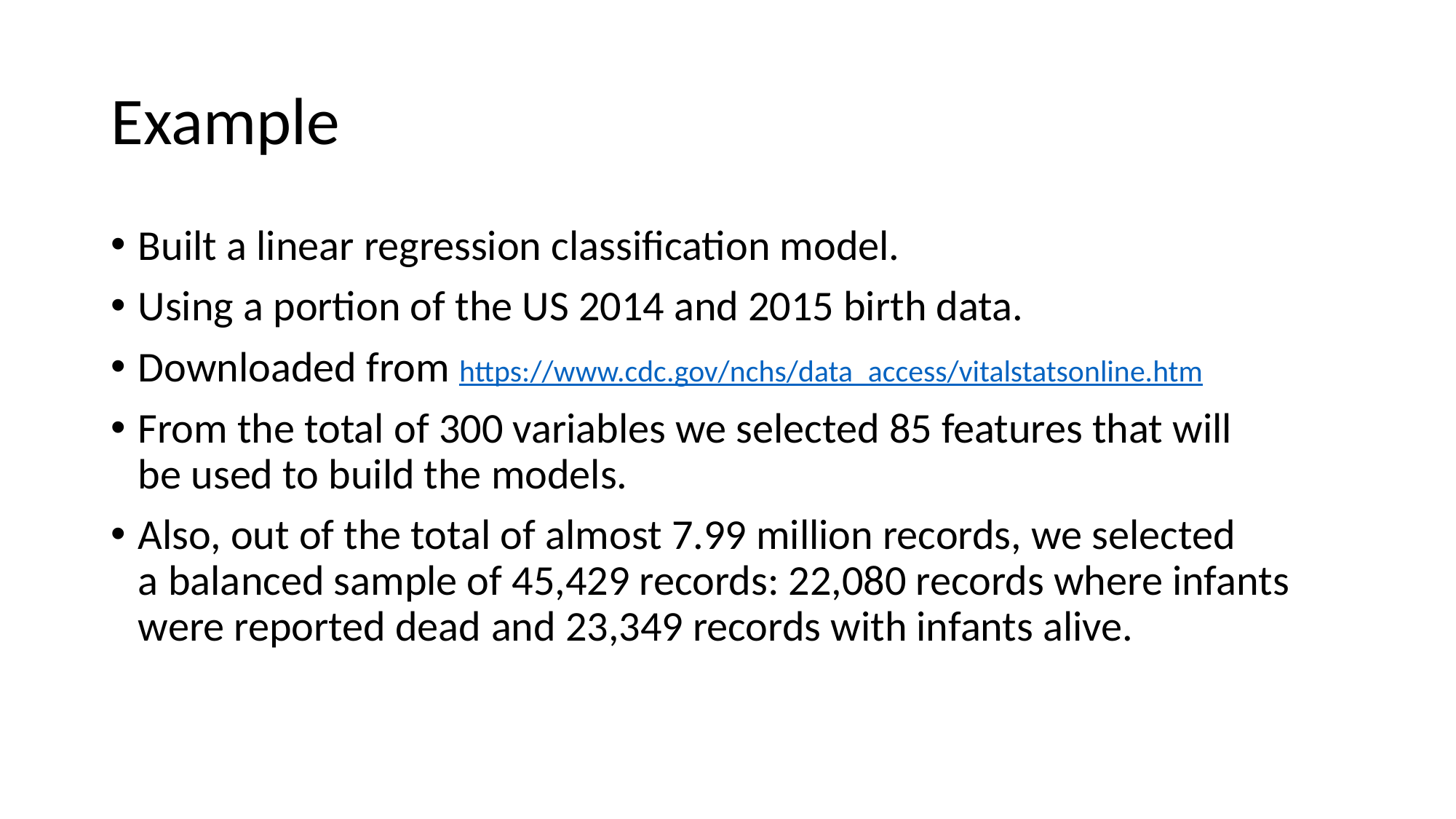

# Example
Built a linear regression classification model.
Using a portion of the US 2014 and 2015 birth data.
Downloaded from https://www.cdc.gov/nchs/data_access/vitalstatsonline.htm
From the total of 300 variables we selected 85 features that will be used to build the models.
Also, out of the total of almost 7.99 million records, we selected a balanced sample of 45,429 records: 22,080 records where infants were reported dead and 23,349 records with infants alive.